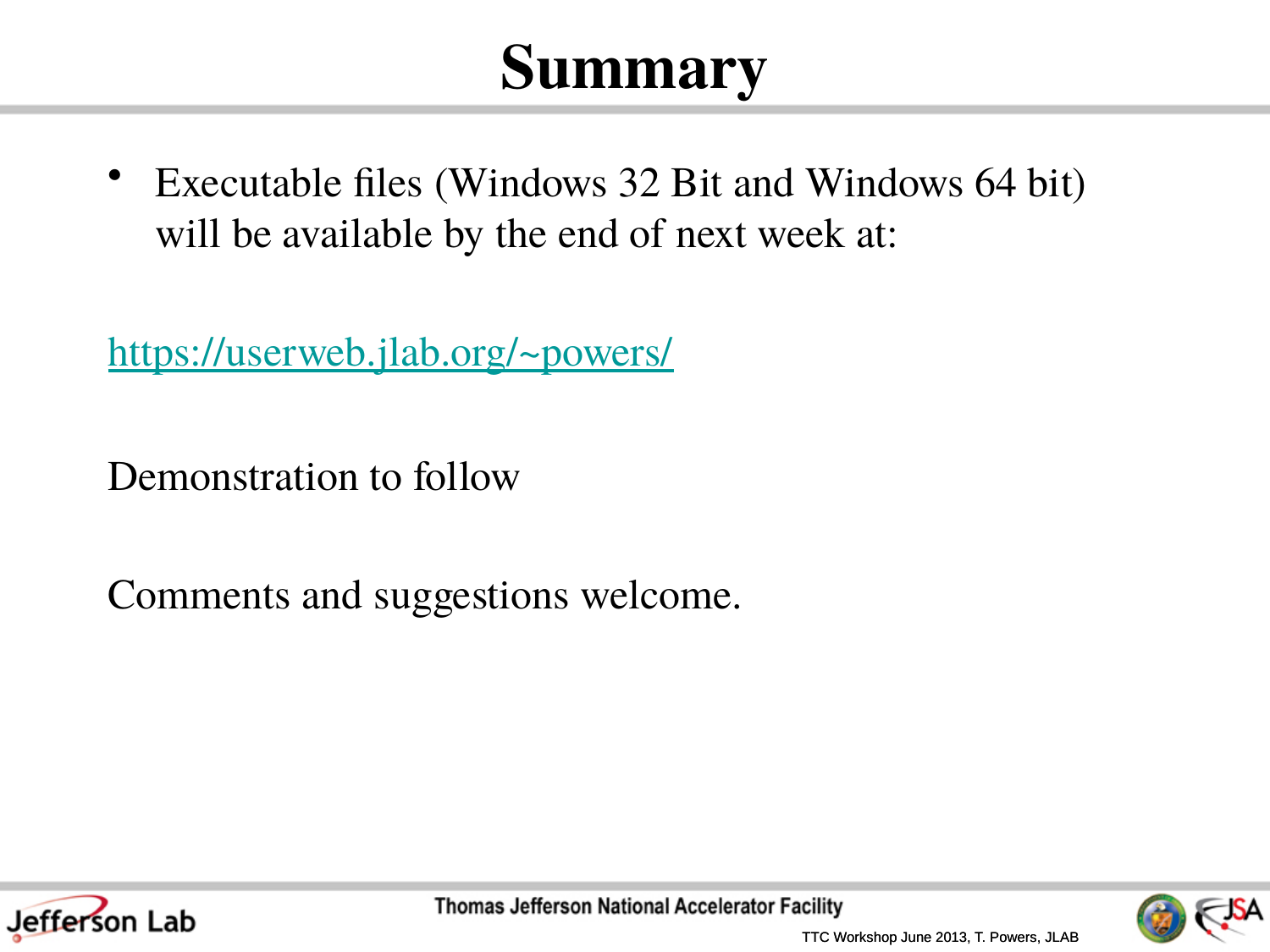

# Summary
Executable files (Windows 32 Bit and Windows 64 bit) will be available by the end of next week at:

https://userweb.jlab.org/~powers/

Demonstration to follow

Comments and suggestions welcome.